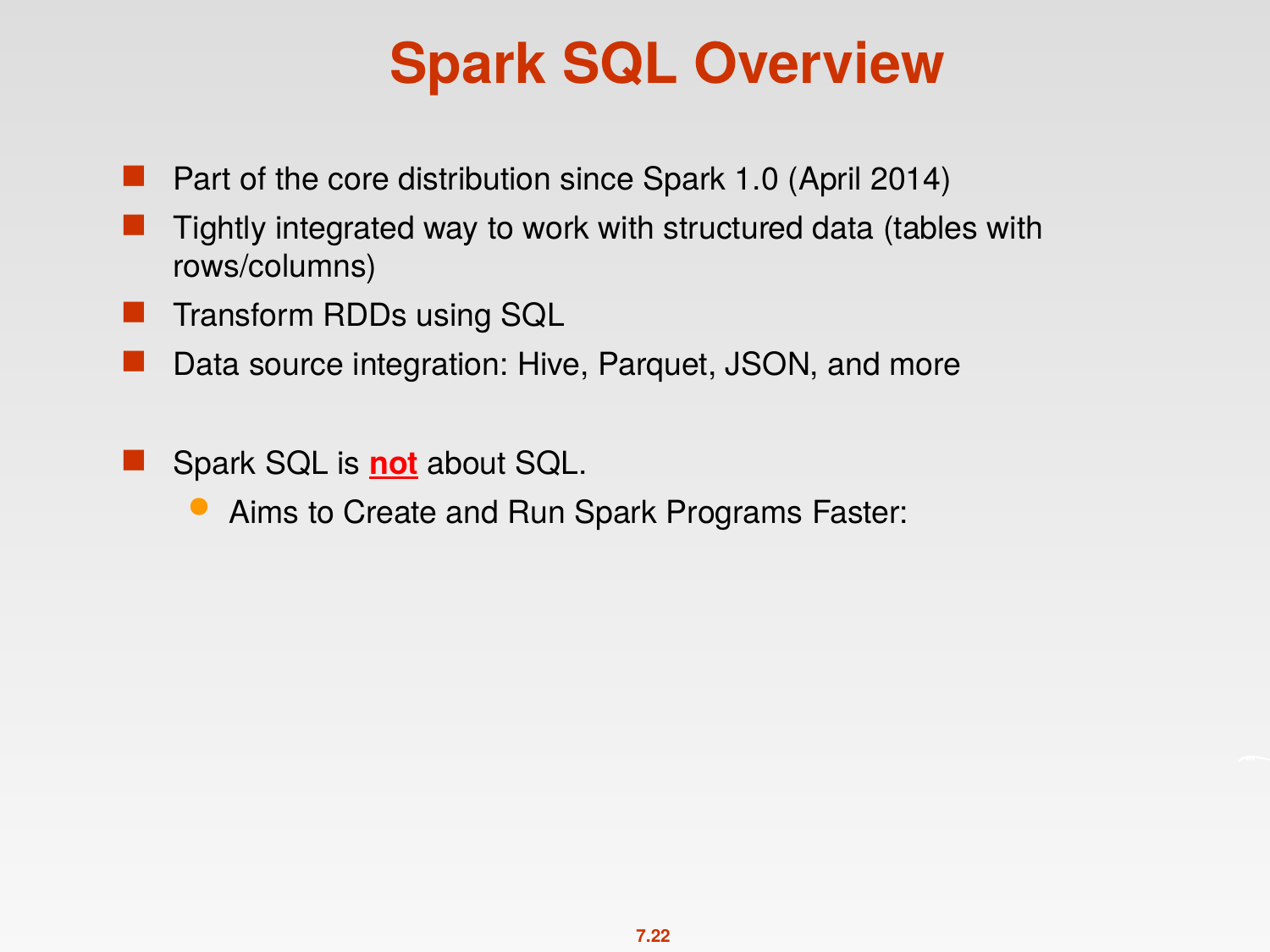

# Spark SQL Overview
Part of the core distribution since Spark 1.0 (April 2014)
Tightly integrated way to work with structured data (tables with rows/columns)
Transform RDDs using SQL
Data source integration: Hive, Parquet, JSON, and more

Spark SQL is not about SQL.
Aims to Create and Run Spark Programs Faster: